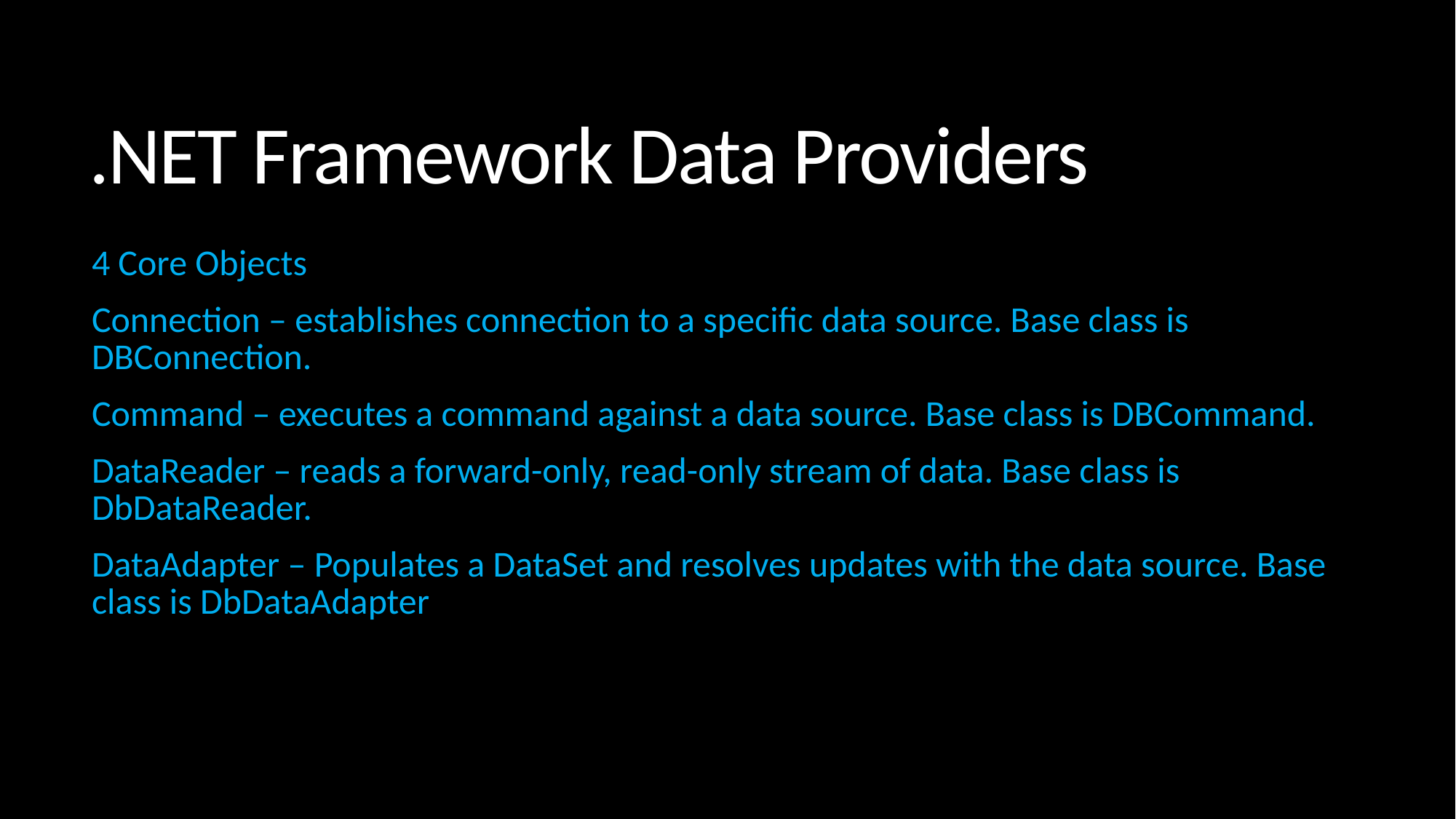

# .NET Framework Data Providers
4 Core Objects
Connection – establishes connection to a specific data source. Base class is DBConnection.
Command – executes a command against a data source. Base class is DBCommand.
DataReader – reads a forward-only, read-only stream of data. Base class is DbDataReader.
DataAdapter – Populates a DataSet and resolves updates with the data source. Base class is DbDataAdapter